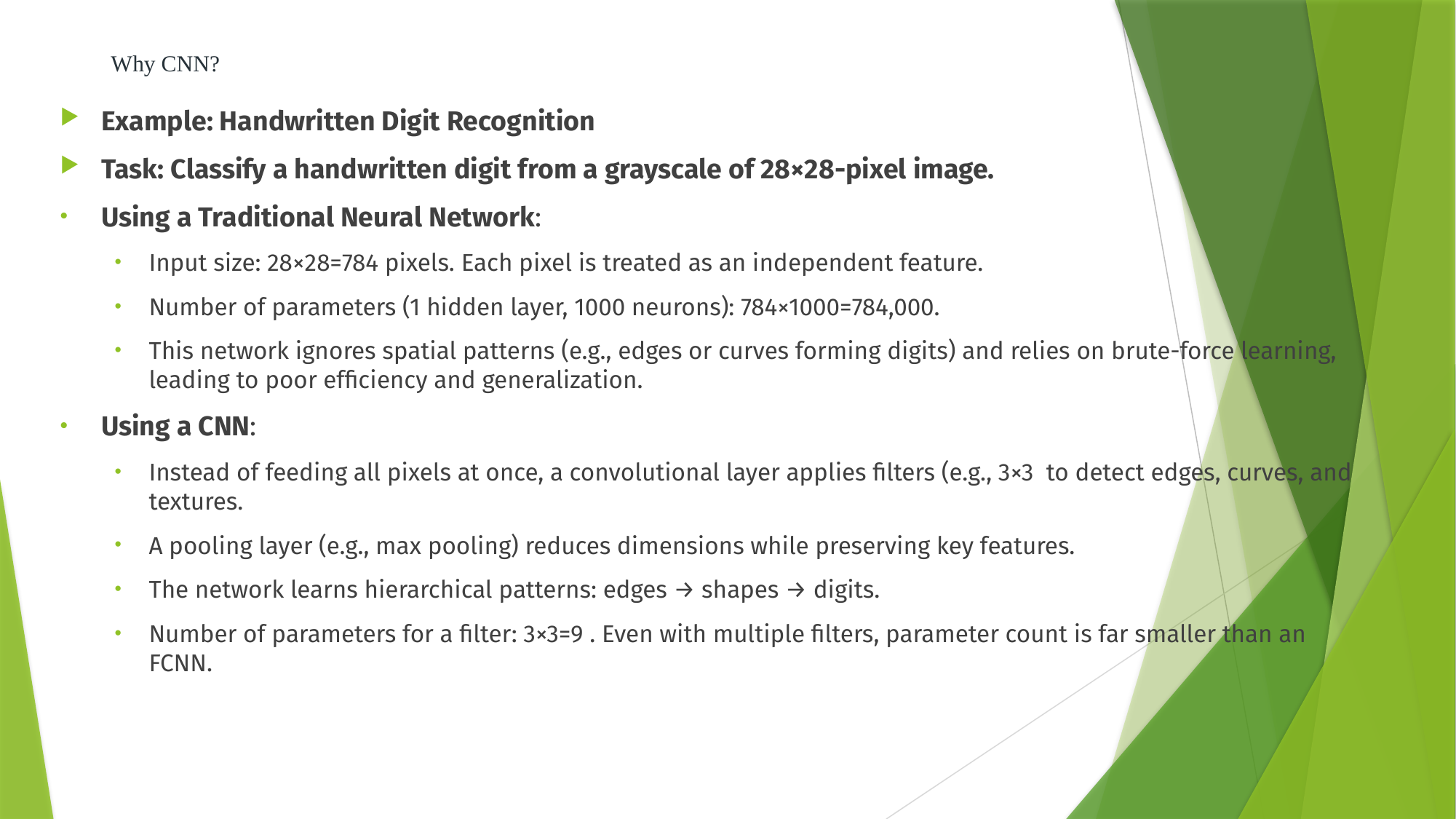

# Why CNN?
Example: Handwritten Digit Recognition
Task: Classify a handwritten digit from a grayscale of 28×28-pixel image.
Using a Traditional Neural Network:
Input size: 28×28=784 pixels. Each pixel is treated as an independent feature.
Number of parameters (1 hidden layer, 1000 neurons): 784×1000=784,000.
This network ignores spatial patterns (e.g., edges or curves forming digits) and relies on brute-force learning, leading to poor efficiency and generalization.
Using a CNN:
Instead of feeding all pixels at once, a convolutional layer applies filters (e.g., 3×3  to detect edges, curves, and textures.
A pooling layer (e.g., max pooling) reduces dimensions while preserving key features.
The network learns hierarchical patterns: edges → shapes → digits.
Number of parameters for a filter: 3×3=9 . Even with multiple filters, parameter count is far smaller than an FCNN.